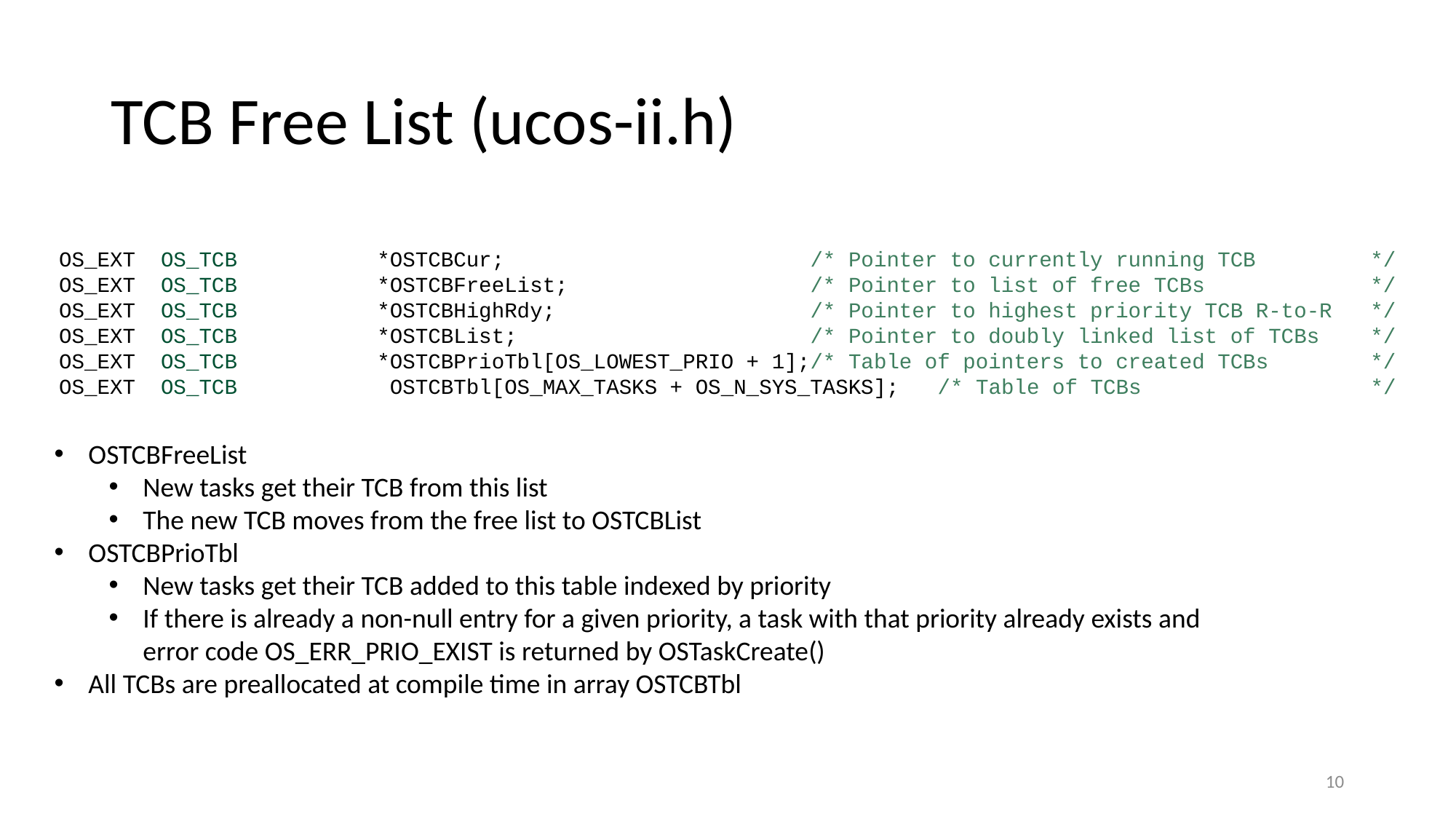

# TCB Free List (ucos-ii.h)
OS_EXT  OS_TCB           *OSTCBCur;                        /* Pointer to currently running TCB         */
OS_EXT  OS_TCB           *OSTCBFreeList;                   /* Pointer to list of free TCBs             */
OS_EXT  OS_TCB           *OSTCBHighRdy;                    /* Pointer to highest priority TCB R-to-R   */
OS_EXT  OS_TCB           *OSTCBList;                       /* Pointer to doubly linked list of TCBs    */
OS_EXT  OS_TCB           *OSTCBPrioTbl[OS_LOWEST_PRIO + 1];/* Table of pointers to created TCBs        */
OS_EXT  OS_TCB            OSTCBTbl[OS_MAX_TASKS + OS_N_SYS_TASKS];   /* Table of TCBs                  */

OSTCBFreeList
New tasks get their TCB from this list
The new TCB moves from the free list to OSTCBList
OSTCBPrioTbl
New tasks get their TCB added to this table indexed by priority
If there is already a non-null entry for a given priority, a task with that priority already exists and error code OS_ERR_PRIO_EXIST is returned by OSTaskCreate()
All TCBs are preallocated at compile time in array OSTCBTbl

10